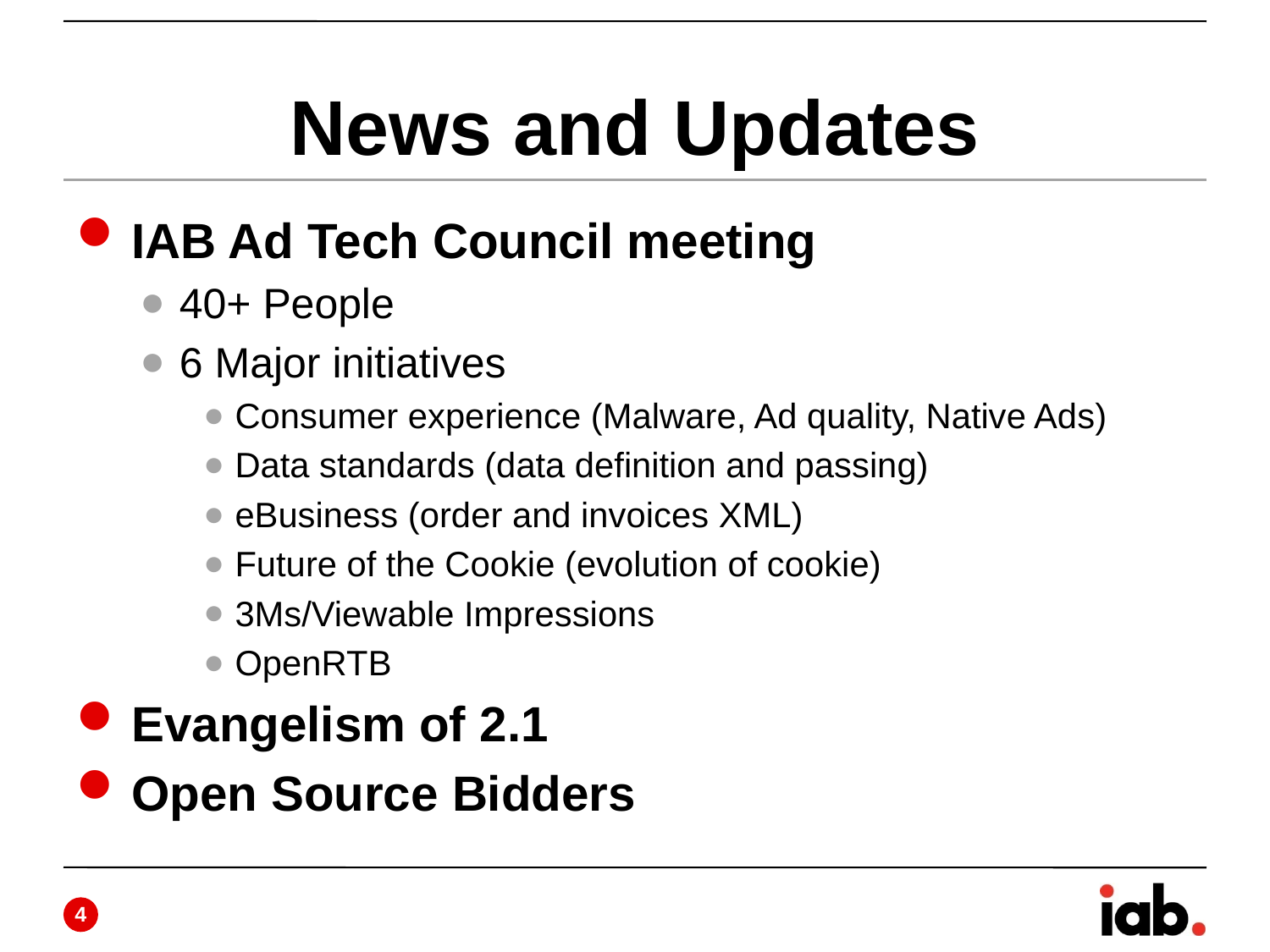

# News and Updates
IAB Ad Tech Council meeting
40+ People
6 Major initiatives
Consumer experience (Malware, Ad quality, Native Ads)
Data standards (data definition and passing)
eBusiness (order and invoices XML)
Future of the Cookie (evolution of cookie)
3Ms/Viewable Impressions
OpenRTB
Evangelism of 2.1
Open Source Bidders

4